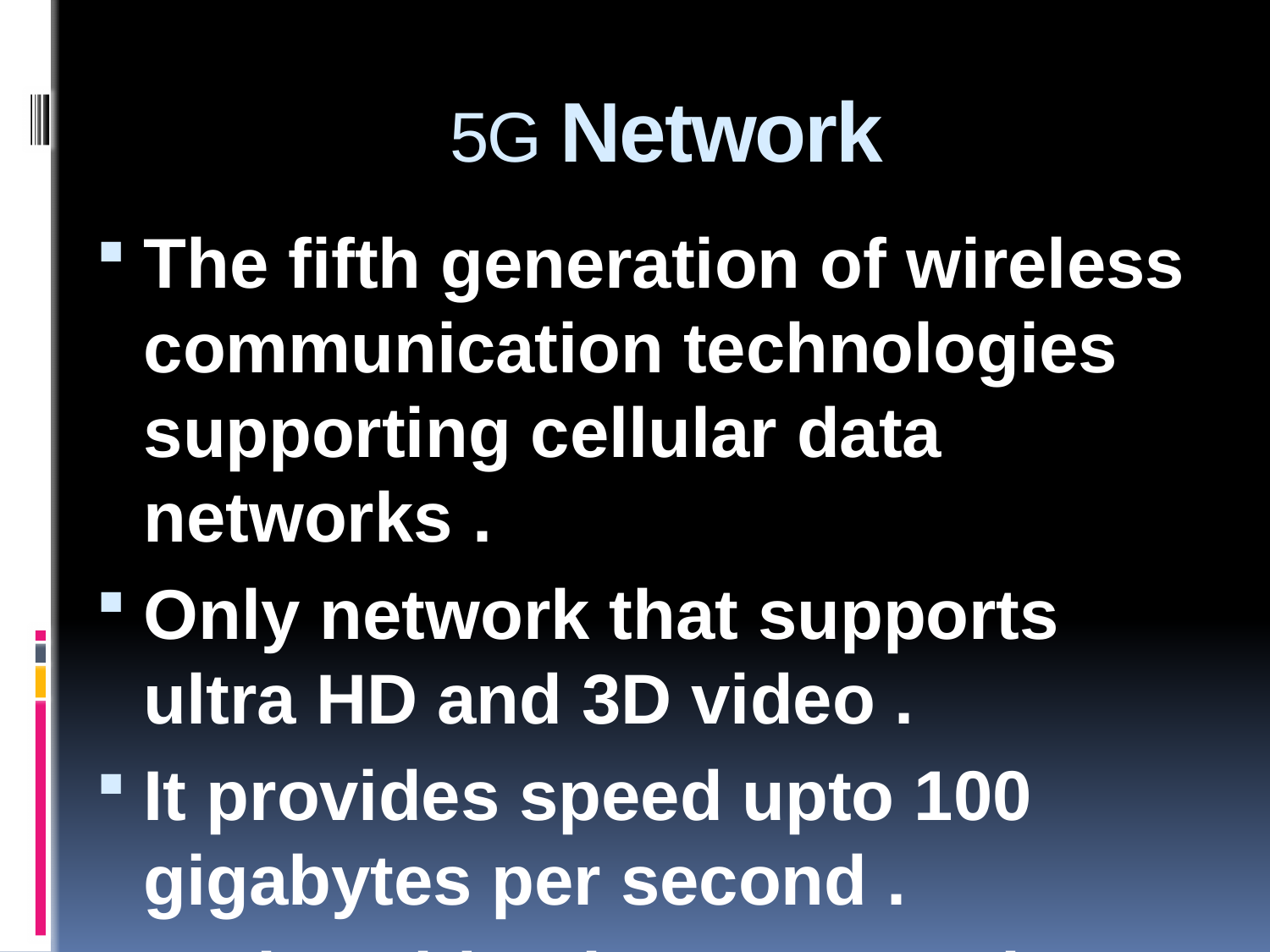

# 5G Network
The fifth generation of wireless communication technologies supporting cellular data networks .
Only network that supports ultra HD and 3D video .
It provides speed upto 100 gigabytes per second .
5G is said to be 40 – 100 times faster than 4G network .